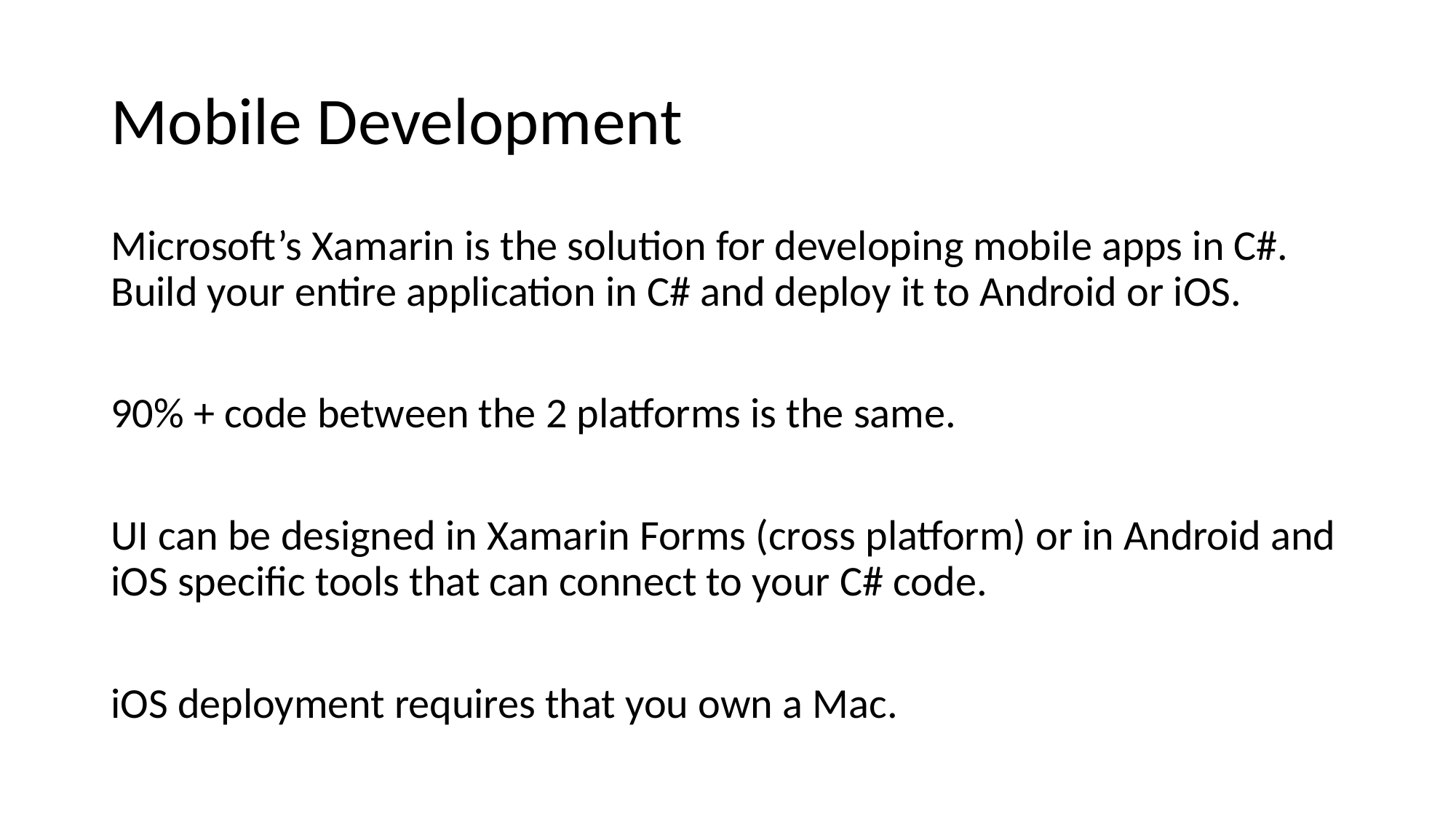

# Mobile Development
Microsoft’s Xamarin is the solution for developing mobile apps in C#. Build your entire application in C# and deploy it to Android or iOS.

90% + code between the 2 platforms is the same.

UI can be designed in Xamarin Forms (cross platform) or in Android and iOS specific tools that can connect to your C# code.

iOS deployment requires that you own a Mac.